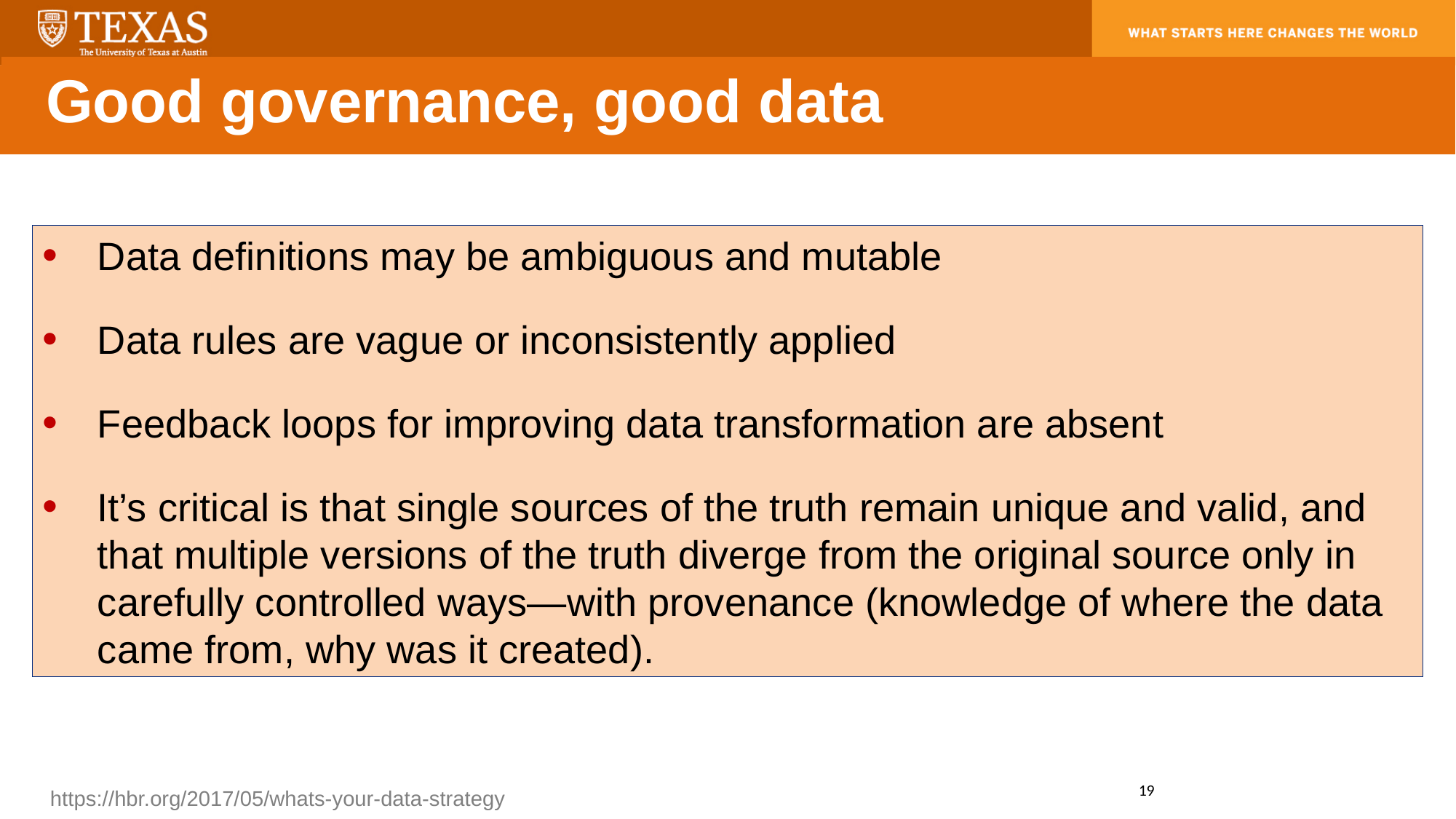

Good governance, good data

Data definitions may be ambiguous and mutable
Data rules are vague or inconsistently applied
Feedback loops for improving data transformation are absent
It’s critical is that single sources of the truth remain unique and valid, and that multiple versions of the truth diverge from the original source only in carefully controlled ways—with provenance (knowledge of where the data came from, why was it created).
19
https://hbr.org/2017/05/whats-your-data-strategy